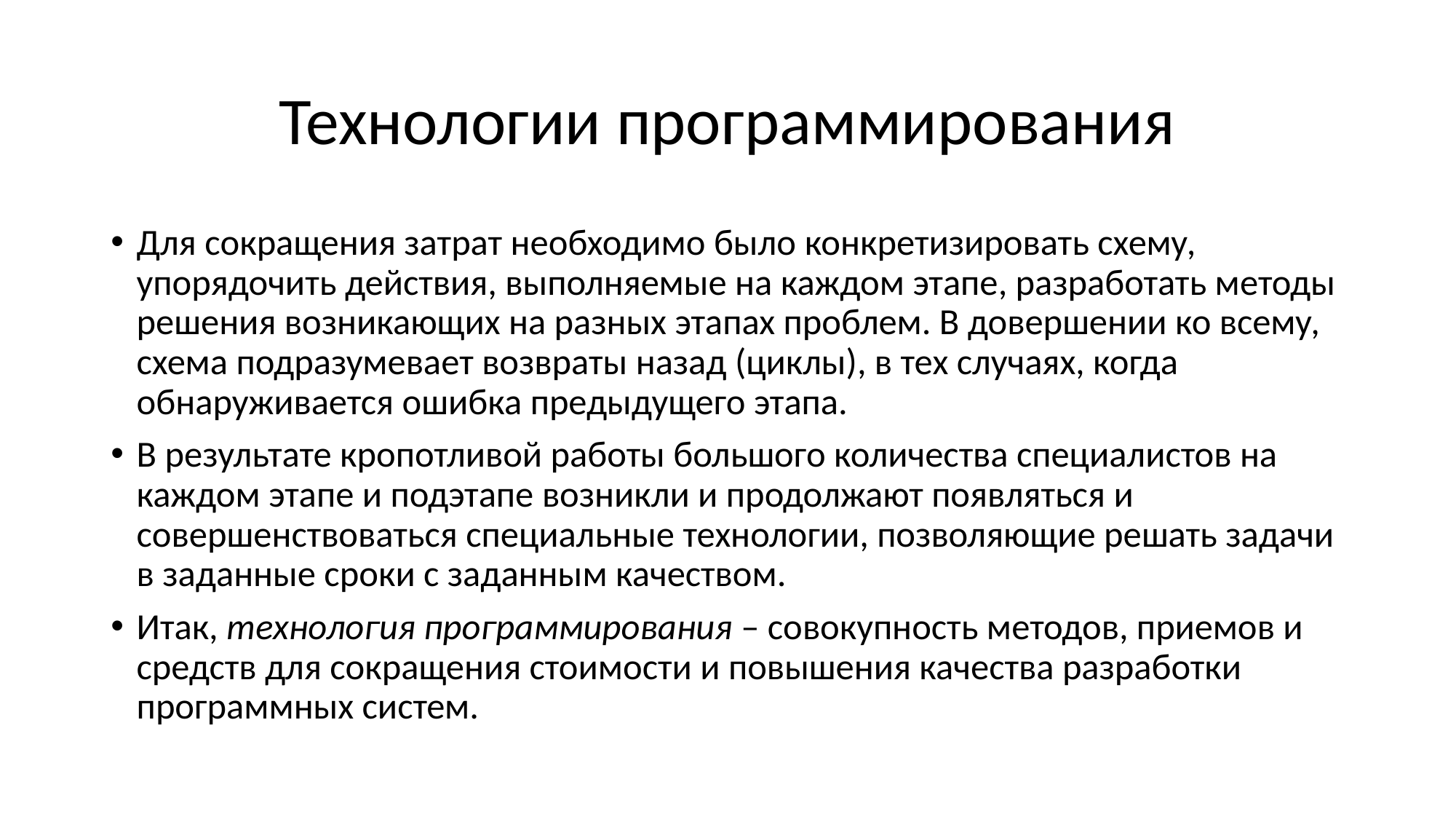

# Технологии программирования
Для сокращения затрат необходимо было конкретизировать схему, упорядочить действия, выполняемые на каждом этапе, разработать методы решения возникающих на разных этапах проблем. В довершении ко всему, схема подразумевает возвраты назад (циклы), в тех случаях, когда обнаруживается ошибка предыдущего этапа.
В результате кропотливой работы большого количества специалистов на каждом этапе и подэтапе возникли и продолжают появляться и совершенствоваться специальные технологии, позволяющие решать задачи в заданные сроки с заданным качеством.
Итак, технология программирования – совокупность методов, приемов и средств для сокращения стоимости и повышения качества разработки программных систем.